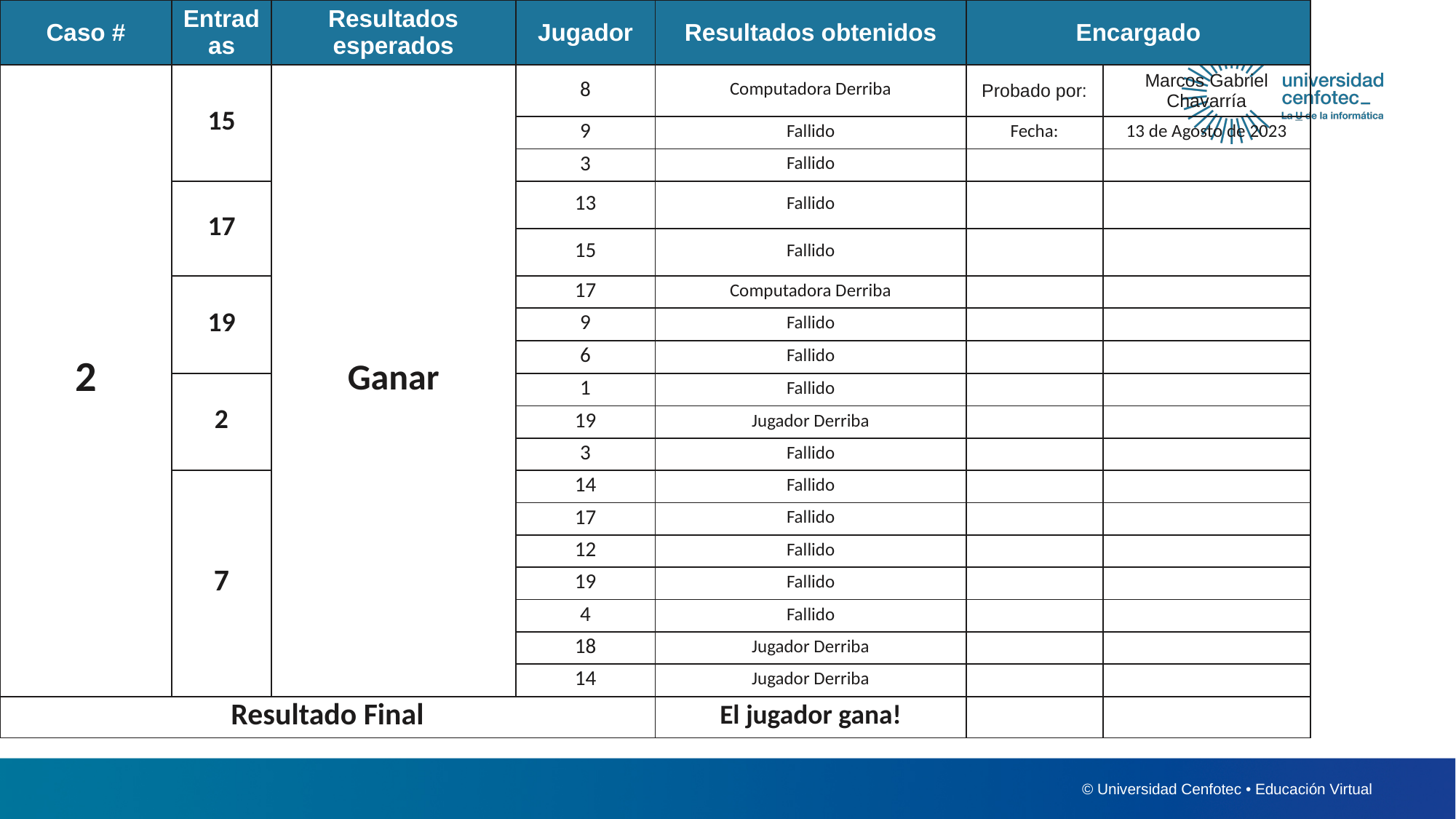

| Caso # | Entradas | Resultados esperados | Jugador | Resultados obtenidos | Encargado |  |
| --- | --- | --- | --- | --- | --- | --- |
| 2 | 15 | Ganar | 8 | Computadora Derriba | Probado por: | Marcos Gabriel Chavarría |
|  |  |  | 9 | Fallido | Fecha: | 13 de Agosto de 2023 |
|  | 7 |  | 3 | Fallido |  |  |
|  | 17 |  | 13 | Fallido |  |  |
|  |  |  | 15 | Fallido |  |  |
|  | 19 |  | 17 | Computadora Derriba |  |  |
|  | 3 |  | 9 | Fallido |  |  |
|  | 3 |  | 6 | Fallido |  |  |
|  | 2 |  | 1 | Fallido |  |  |
|  | 3 |  | 19 | Jugador Derriba |  |  |
|  | 3 |  | 3 | Fallido |  |  |
|  | 7 |  | 14 | Fallido |  |  |
|  |  |  | 17 | Fallido |  |  |
|  |  |  | 12 | Fallido |  |  |
|  |  |  | 19 | Fallido |  |  |
|  |  |  | 4 | Fallido |  |  |
|  |  |  | 18 | Jugador Derriba |  |  |
|  |  |  | 14 | Jugador Derriba |  |  |
| Resultado Final |  |  |  | El jugador gana! |  |  |